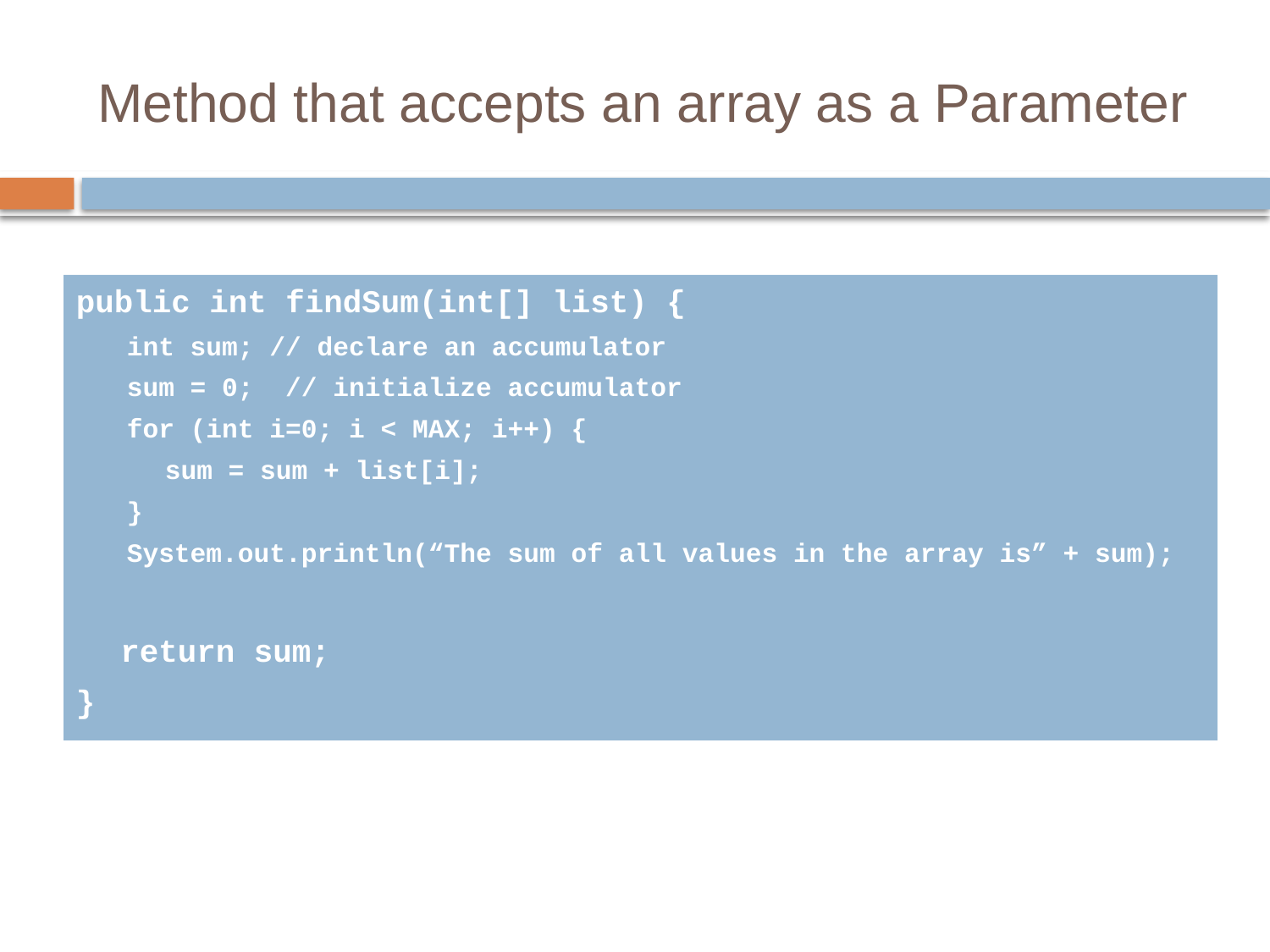

# Method that accepts an array as a Parameter
public int findSum(int[] list) {
int sum; // declare an accumulator
sum = 0;  // initialize accumulator
for (int i=0; i < MAX; i++) {
	sum = sum + list[i];
}
System.out.println(“The sum of all values in the array is” + sum);

	return sum;
}